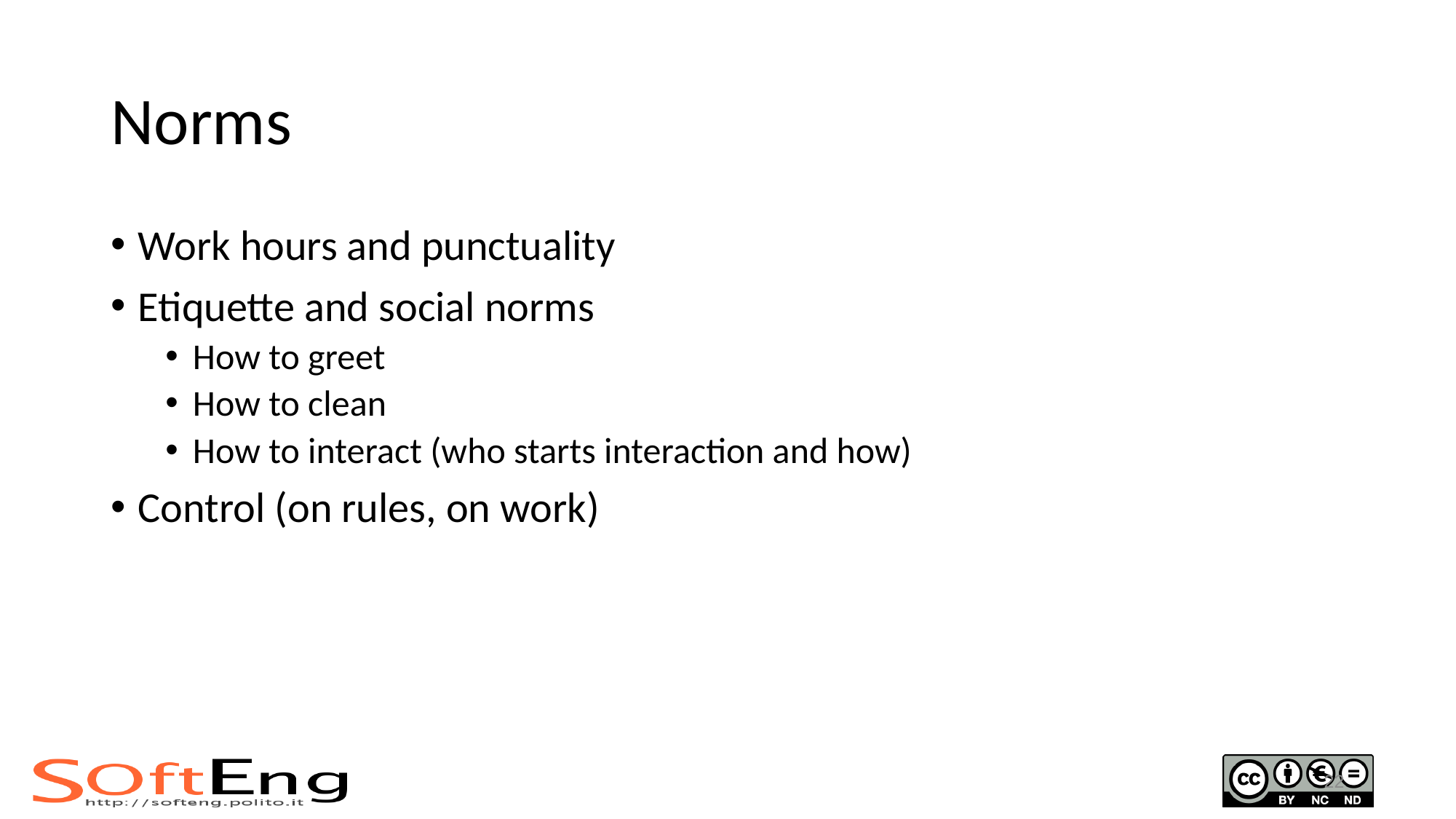

# Norms
Work hours and punctuality
Etiquette and social norms
How to greet
How to clean
How to interact (who starts interaction and how)
Control (on rules, on work)

22